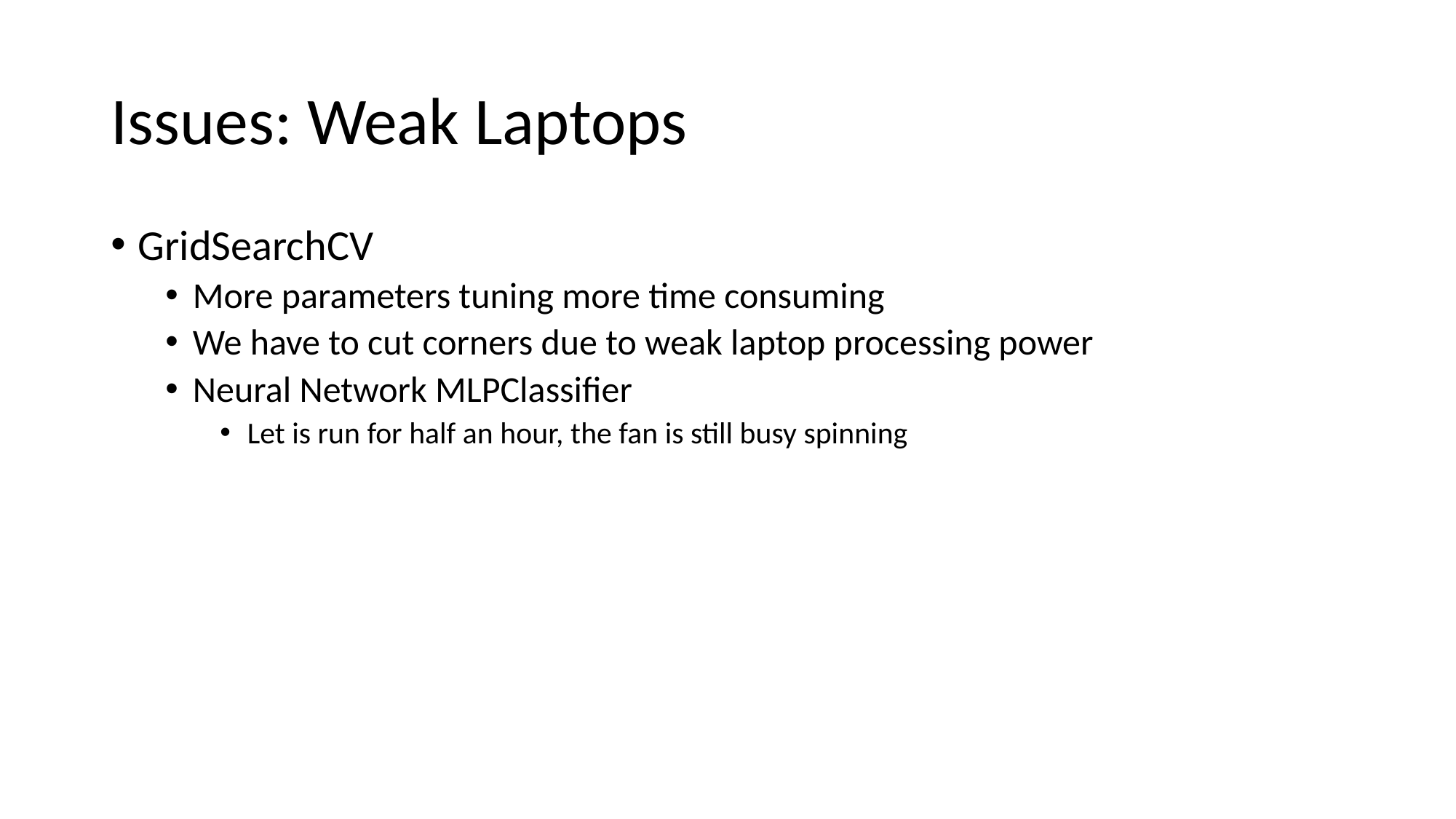

# Issues: Weak Laptops
GridSearchCV
More parameters tuning more time consuming
We have to cut corners due to weak laptop processing power
Neural Network MLPClassifier
Let is run for half an hour, the fan is still busy spinning